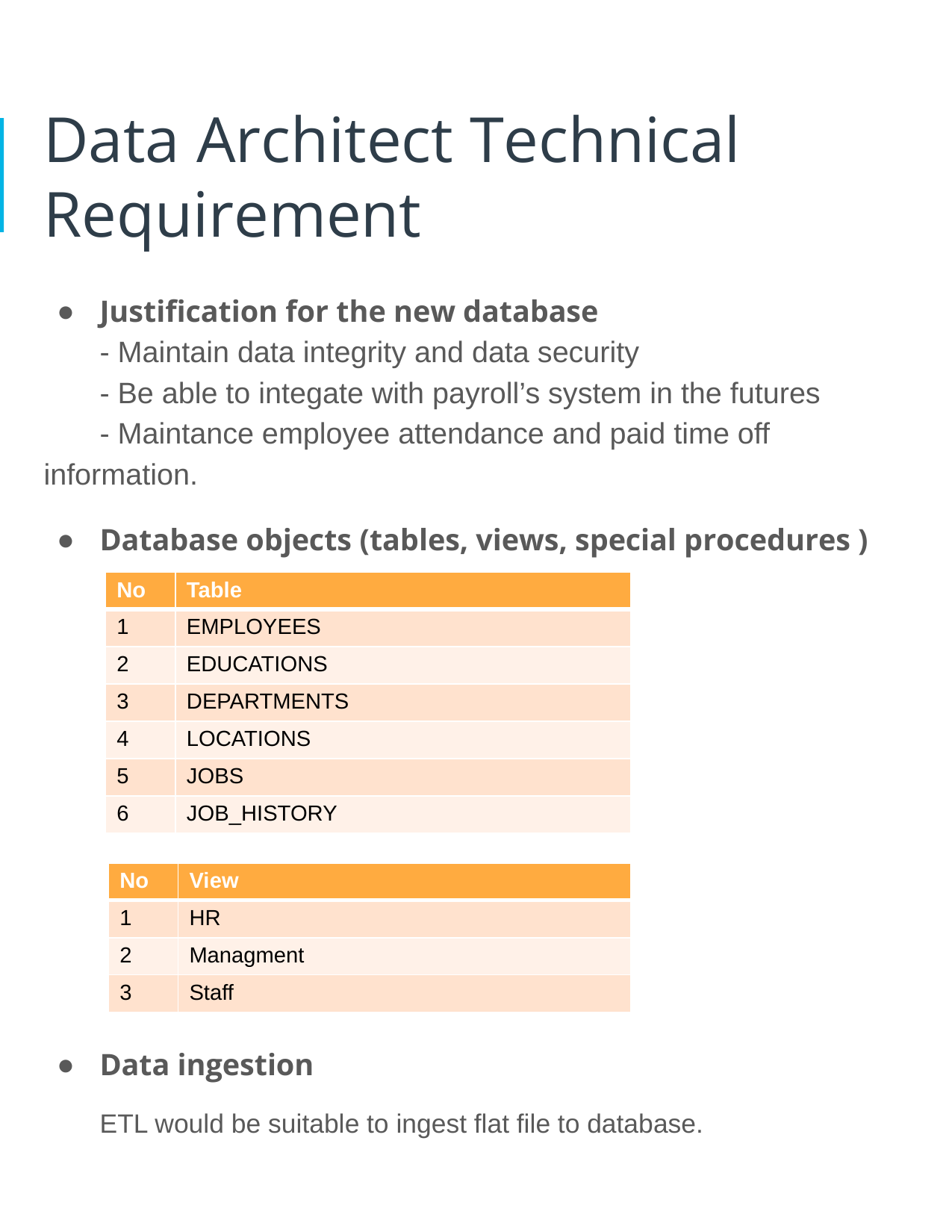

# Data Architect Technical Requirement
Justification for the new database
- Maintain data integrity and data security
- Be able to integate with payroll’s system in the futures
- Maintance employee attendance and paid time off information.
Database objects (tables, views, special procedures )

Data ingestion
ETL would be suitable to ingest flat file to database.
| No | Table |
| --- | --- |
| 1 | EMPLOYEES |
| 2 | EDUCATIONS |
| 3 | DEPARTMENTS |
| 4 | LOCATIONS |
| 5 | JOBS |
| 6 | JOB\_HISTORY |
| No | View |
| --- | --- |
| 1 | HR |
| 2 | Managment |
| 3 | Staff |